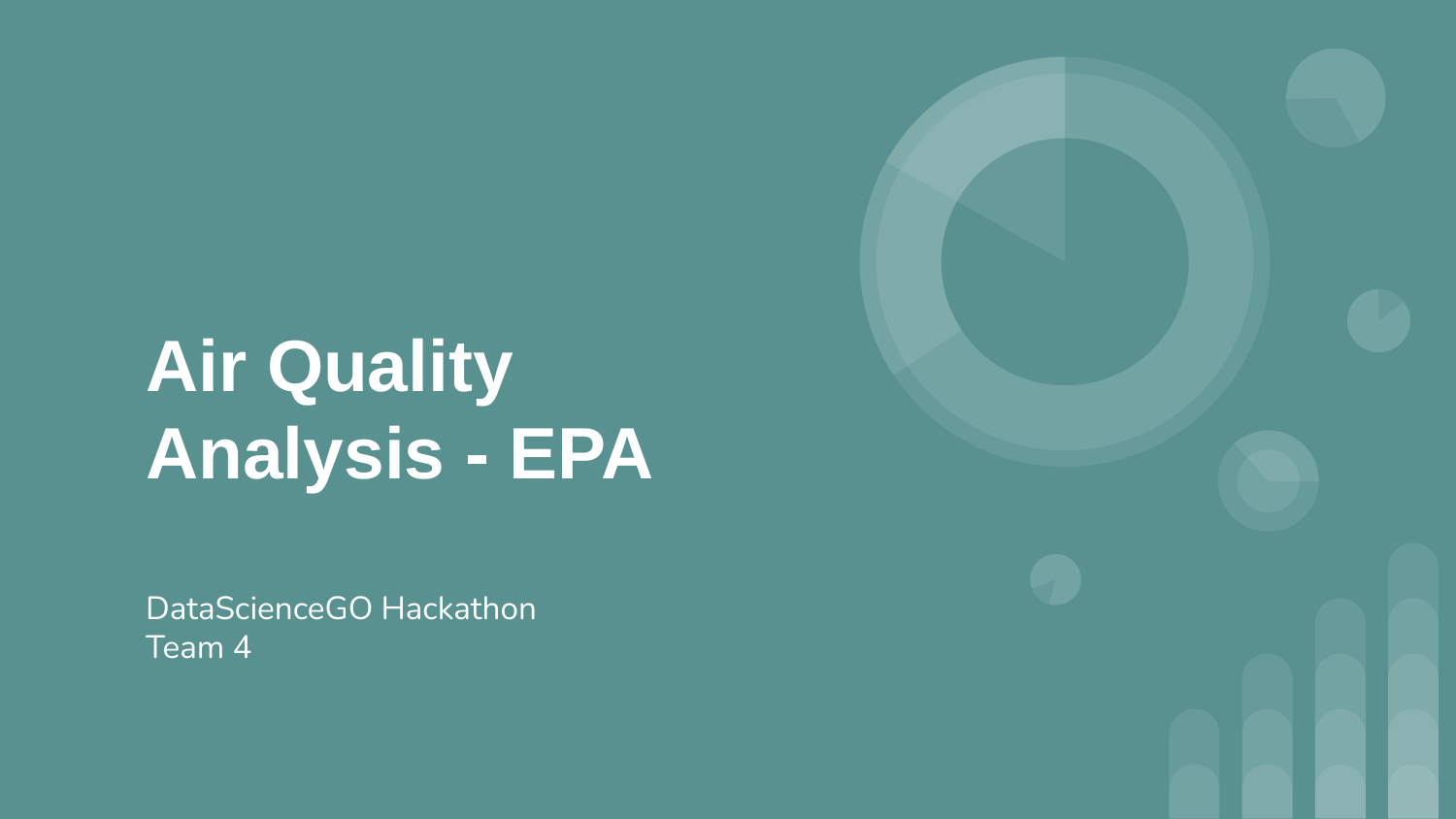

# Air Quality Analysis - EPA
DataScienceGO Hackathon
Team 4